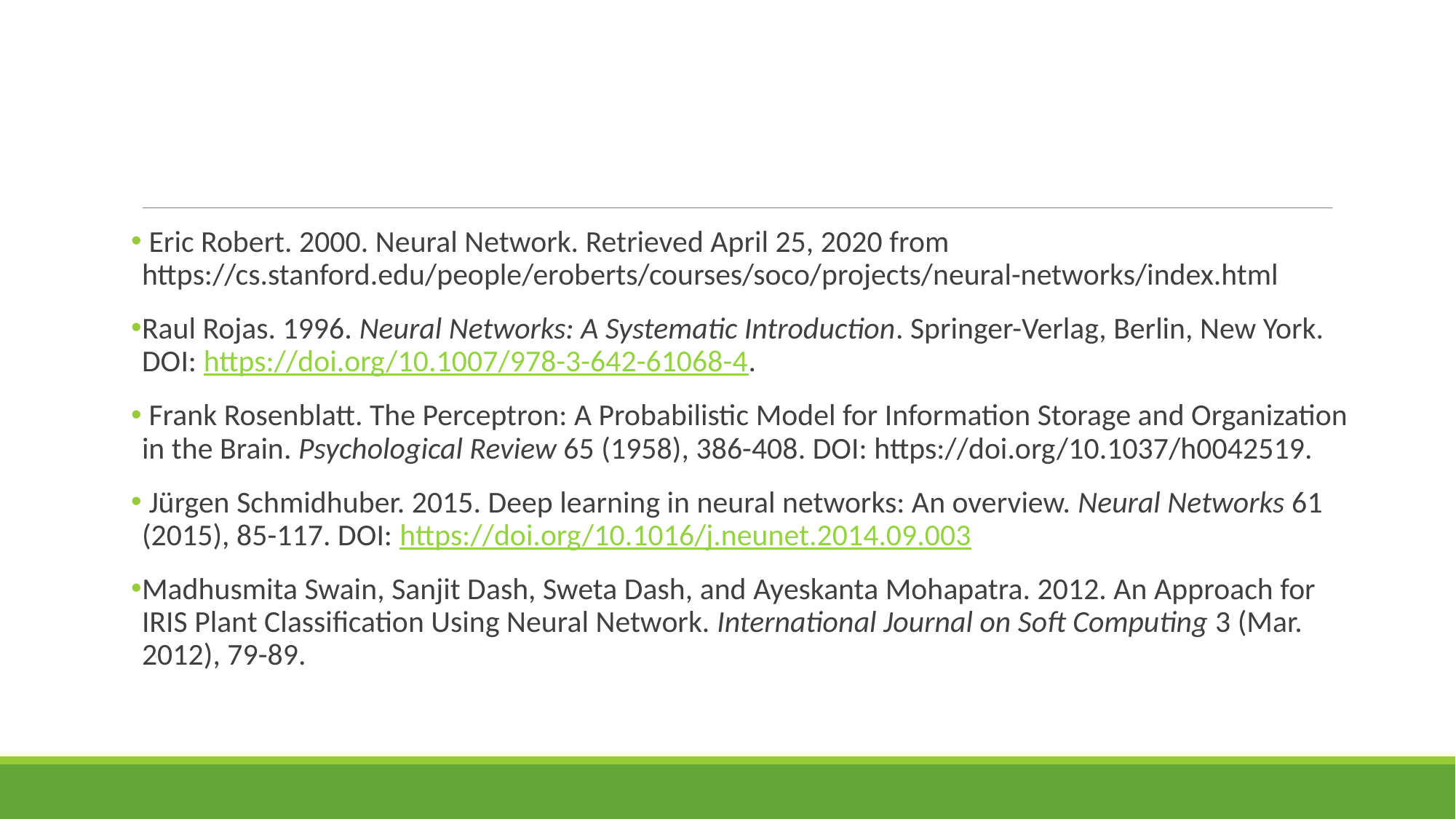

Eric Robert. 2000. Neural Network. Retrieved April 25, 2020 from https://cs.stanford.edu/people/eroberts/courses/soco/projects/neural-networks/index.html
Raul Rojas. 1996. Neural Networks: A Systematic Introduction. Springer-Verlag, Berlin, New York. DOI: https://doi.org/10.1007/978-3-642-61068-4.
 Frank Rosenblatt. The Perceptron: A Probabilistic Model for Information Storage and Organization in the Brain. Psychological Review 65 (1958), 386-408. DOI: https://doi.org/10.1037/h0042519.
 Jürgen Schmidhuber. 2015. Deep learning in neural networks: An overview. Neural Networks 61 (2015), 85-117. DOI: https://doi.org/10.1016/j.neunet.2014.09.003
Madhusmita Swain, Sanjit Dash, Sweta Dash, and Ayeskanta Mohapatra. 2012. An Approach for IRIS Plant Classification Using Neural Network. International Journal on Soft Computing 3 (Mar. 2012), 79-89.